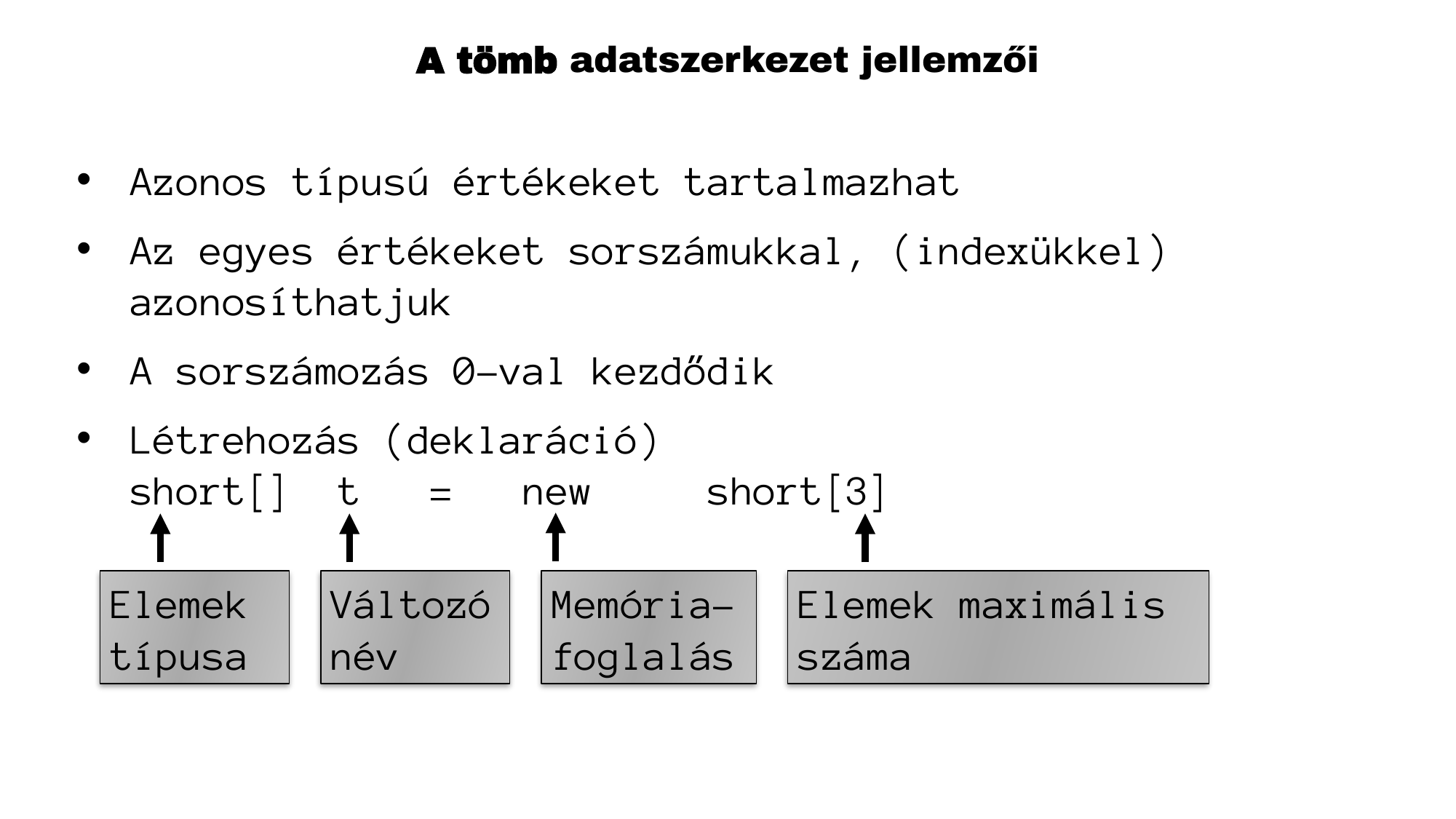

A tömb adatszerkezet jellemzői
Azonos típusú értékeket tartalmazhat
Az egyes értékeket sorszámukkal, (indexükkel) azonosíthatjuk
A sorszámozás 0-val kezdődik
Létrehozás (deklaráció)
short[]  t   =   new     short[3]

Elemek típusa
Változónév
Memória-foglalás
Elemek maximális száma